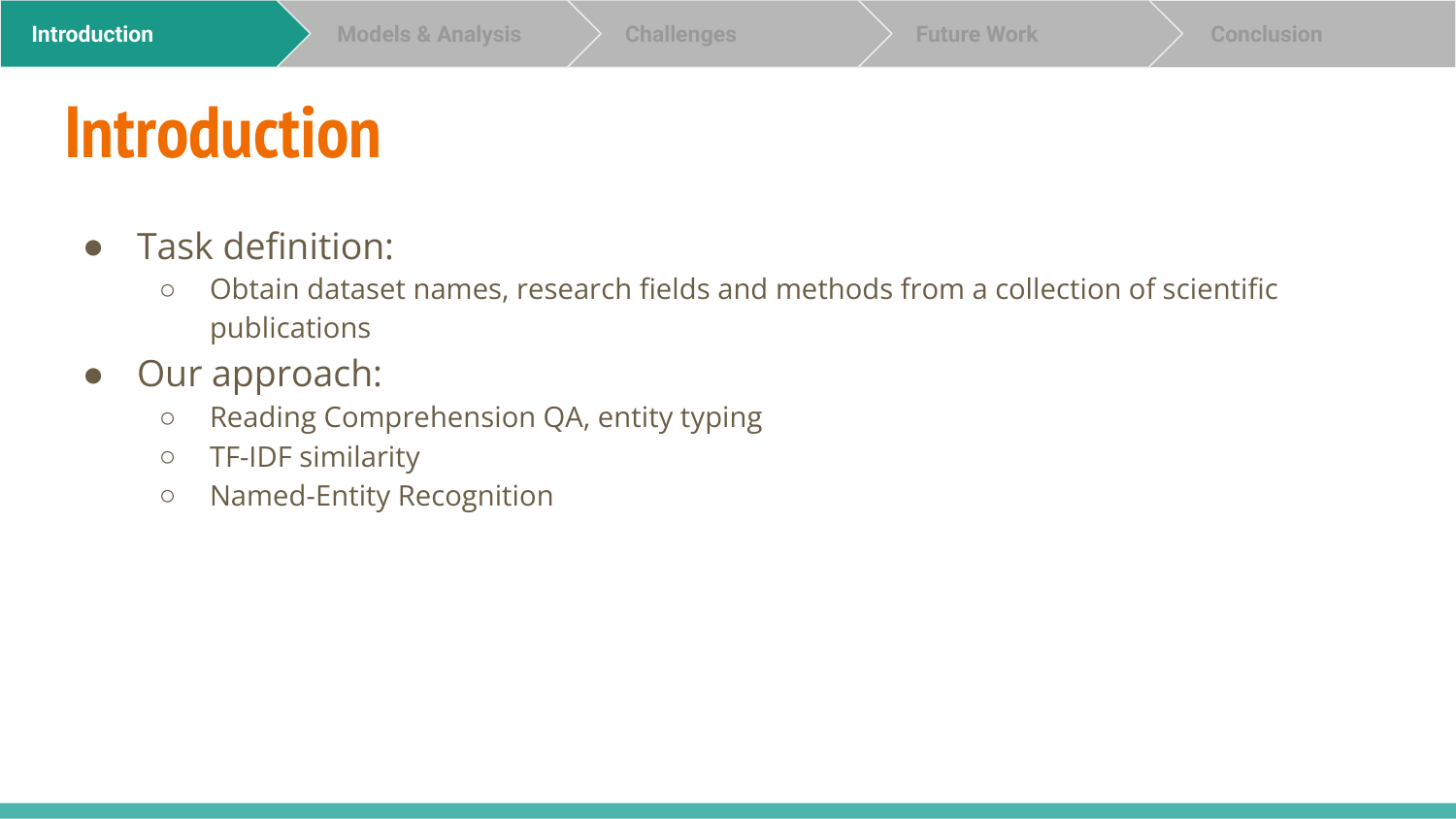

Challenges
         Future Work
              Conclusion
   Introduction
        Models & Analysis
# Introduction
Task definition:
Obtain dataset names, research fields and methods from a collection of scientific publications
Our approach:
Reading Comprehension QA, entity typing
TF-IDF similarity
Named-Entity Recognition